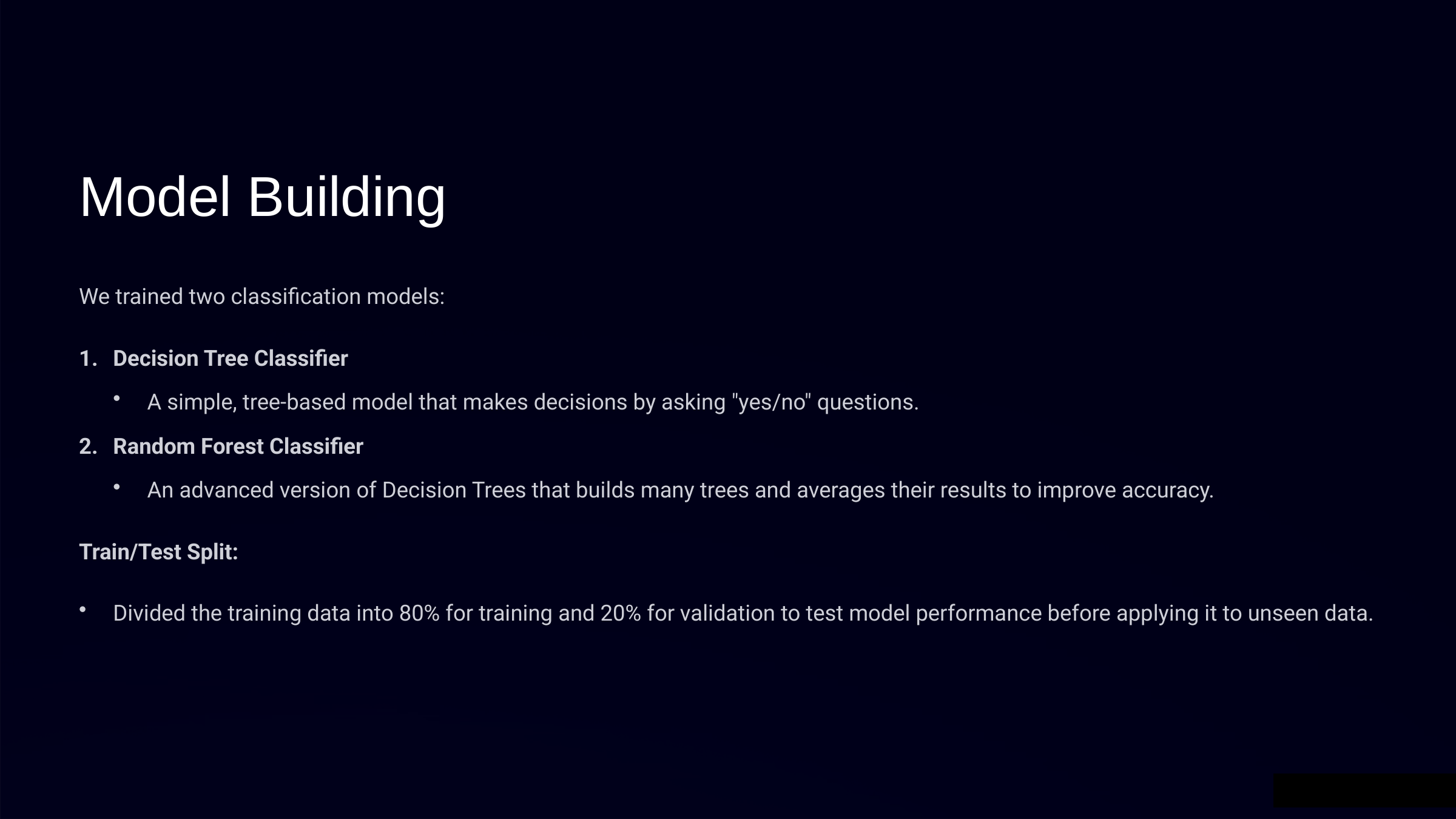

Model Building
We trained two classification models:
Decision Tree Classifier
A simple, tree-based model that makes decisions by asking "yes/no" questions.
Random Forest Classifier
An advanced version of Decision Trees that builds many trees and averages their results to improve accuracy.
Train/Test Split:
Divided the training data into 80% for training and 20% for validation to test model performance before applying it to unseen data.